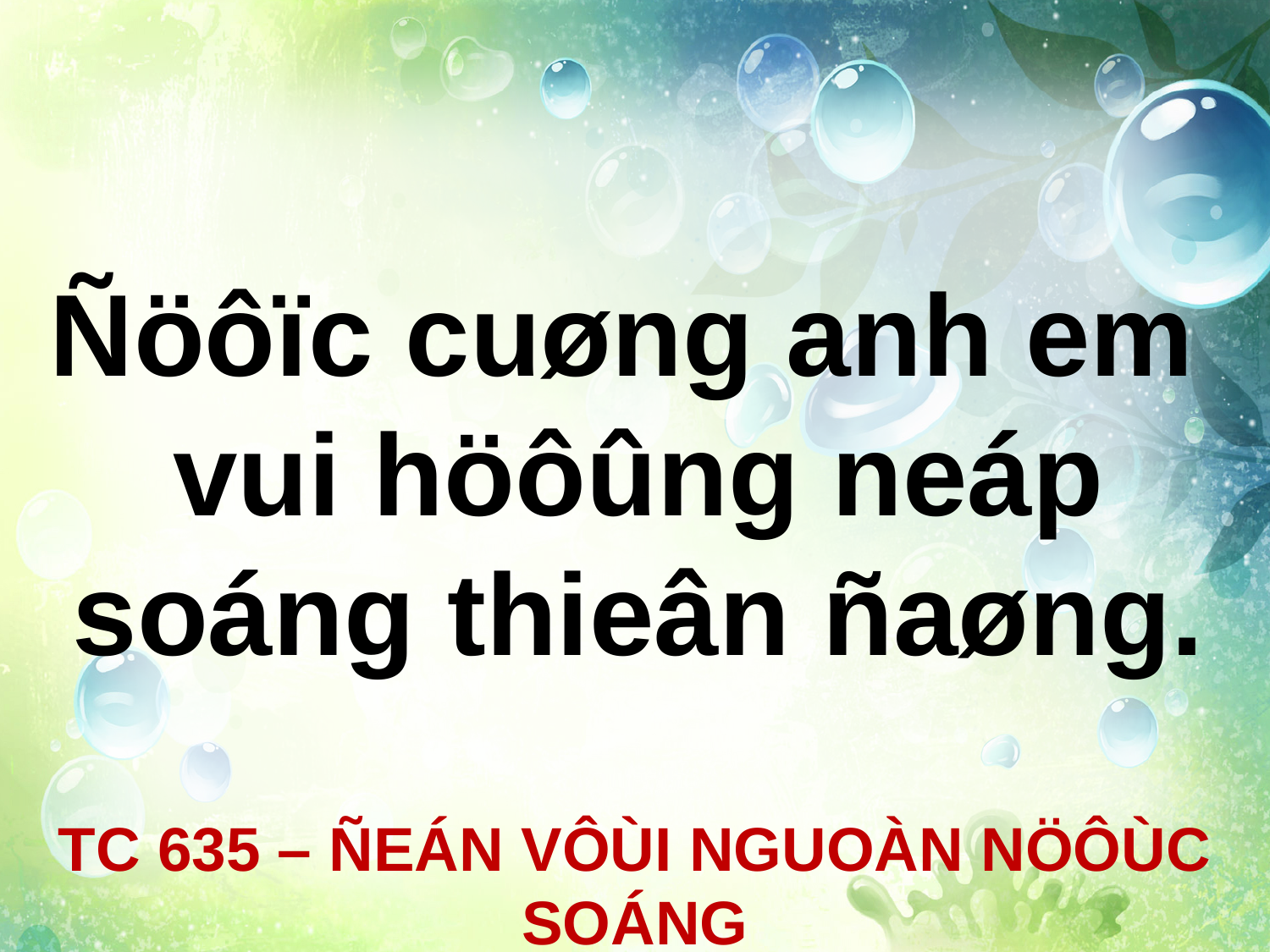

Ñöôïc cuøng anh em
vui höôûng neáp soáng thieân ñaøng.
TC 635 – ÑEÁN VÔÙI NGUOÀN NÖÔÙC SOÁNG